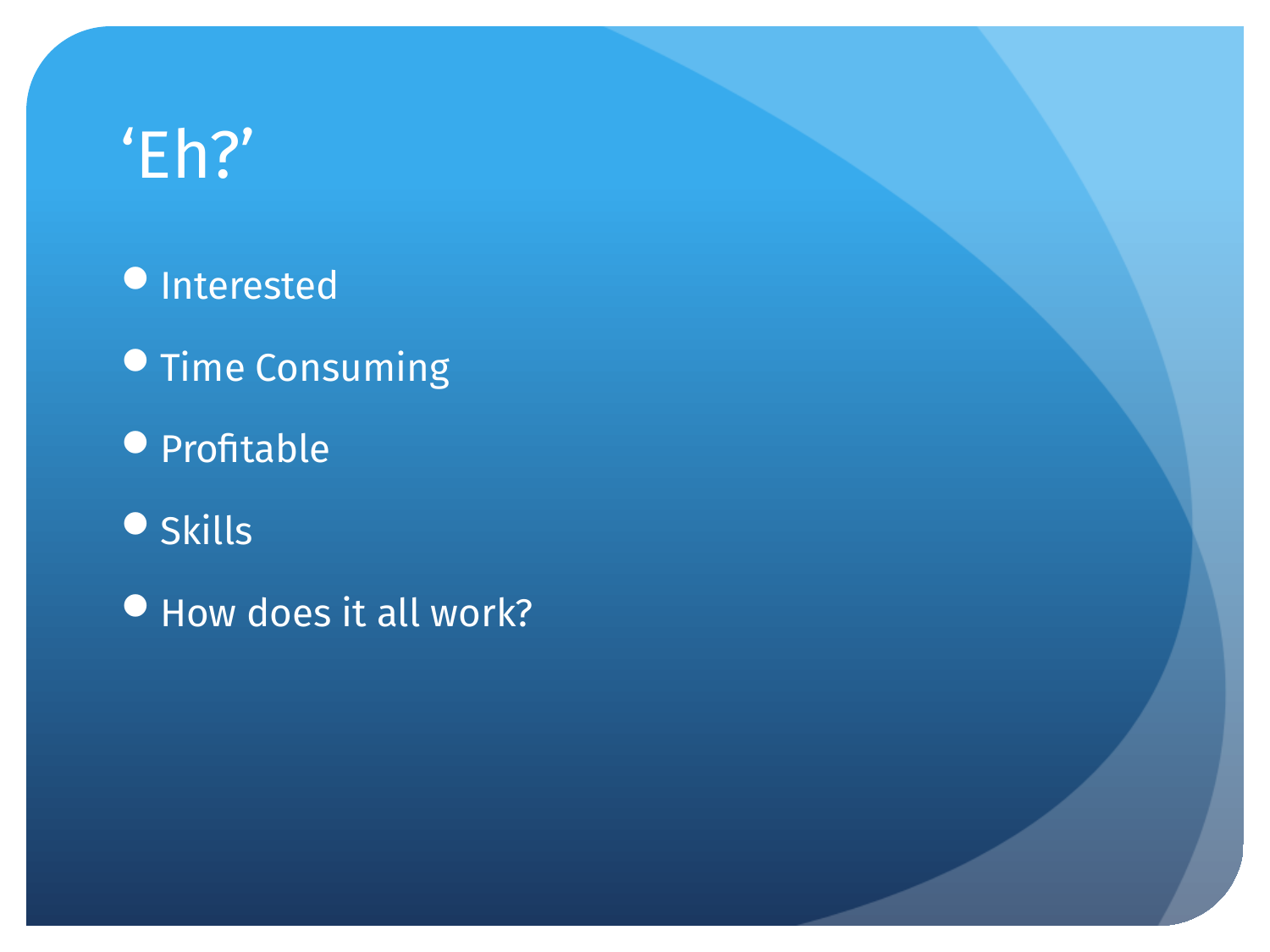

# ‘Eh?’
Interested
Time Consuming
Profitable
Skills
How does it all work?